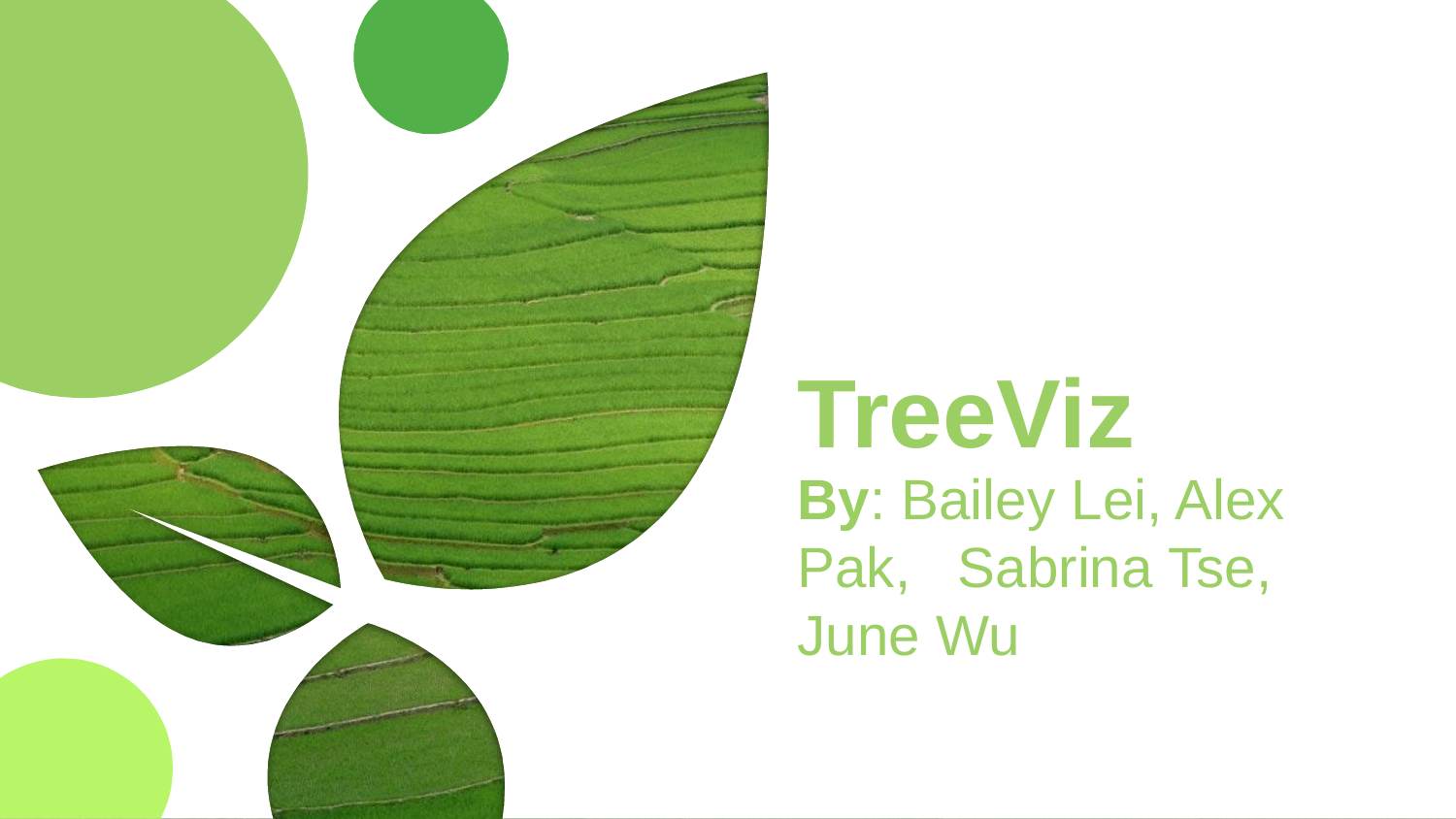

# TreeViz
By: Bailey Lei, Alex Pak,   Sabrina Tse, June Wu